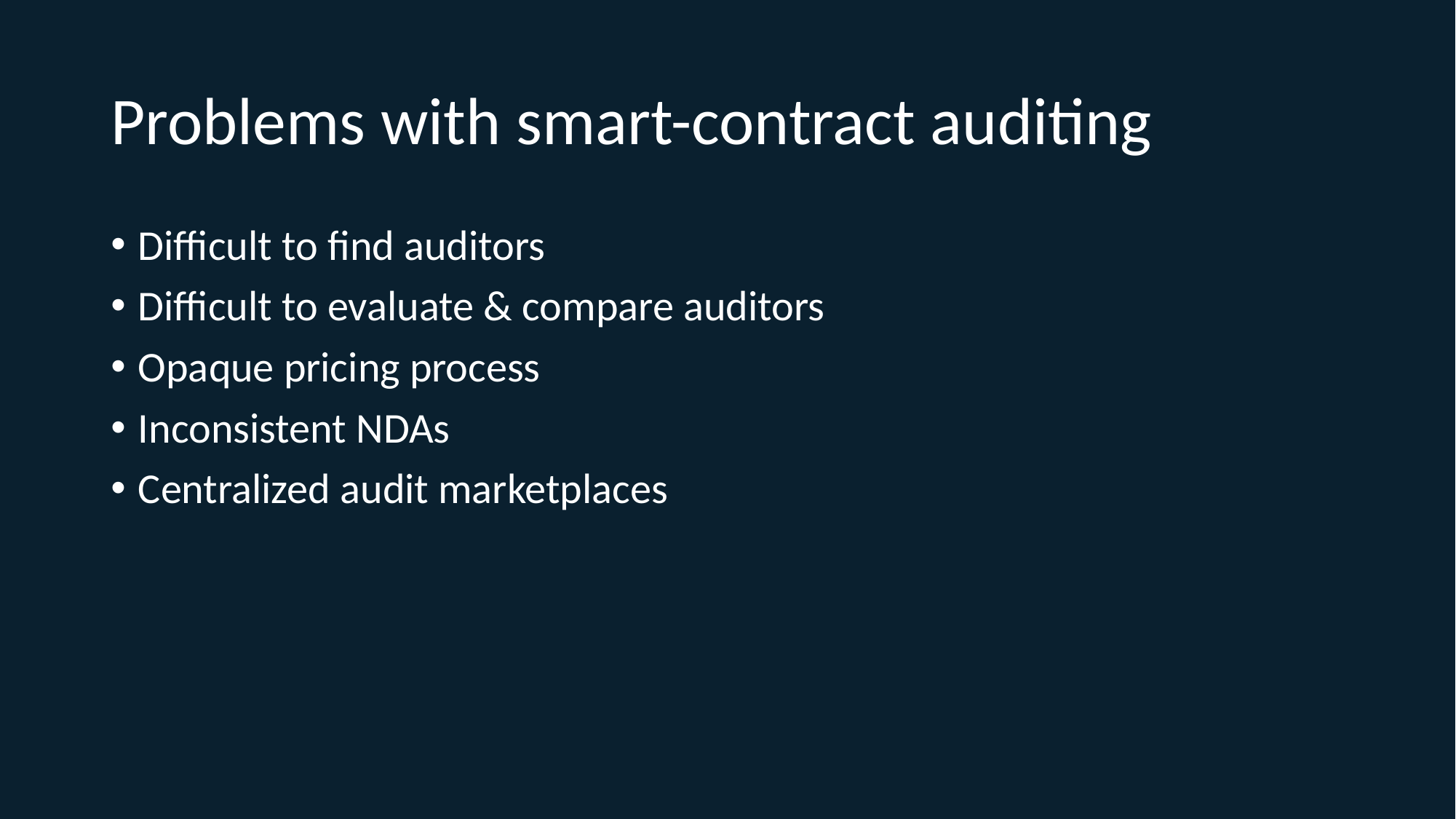

# Problems with smart-contract auditing
Difficult to find auditors
Difficult to evaluate & compare auditors
Opaque pricing process
Inconsistent NDAs
Centralized audit marketplaces